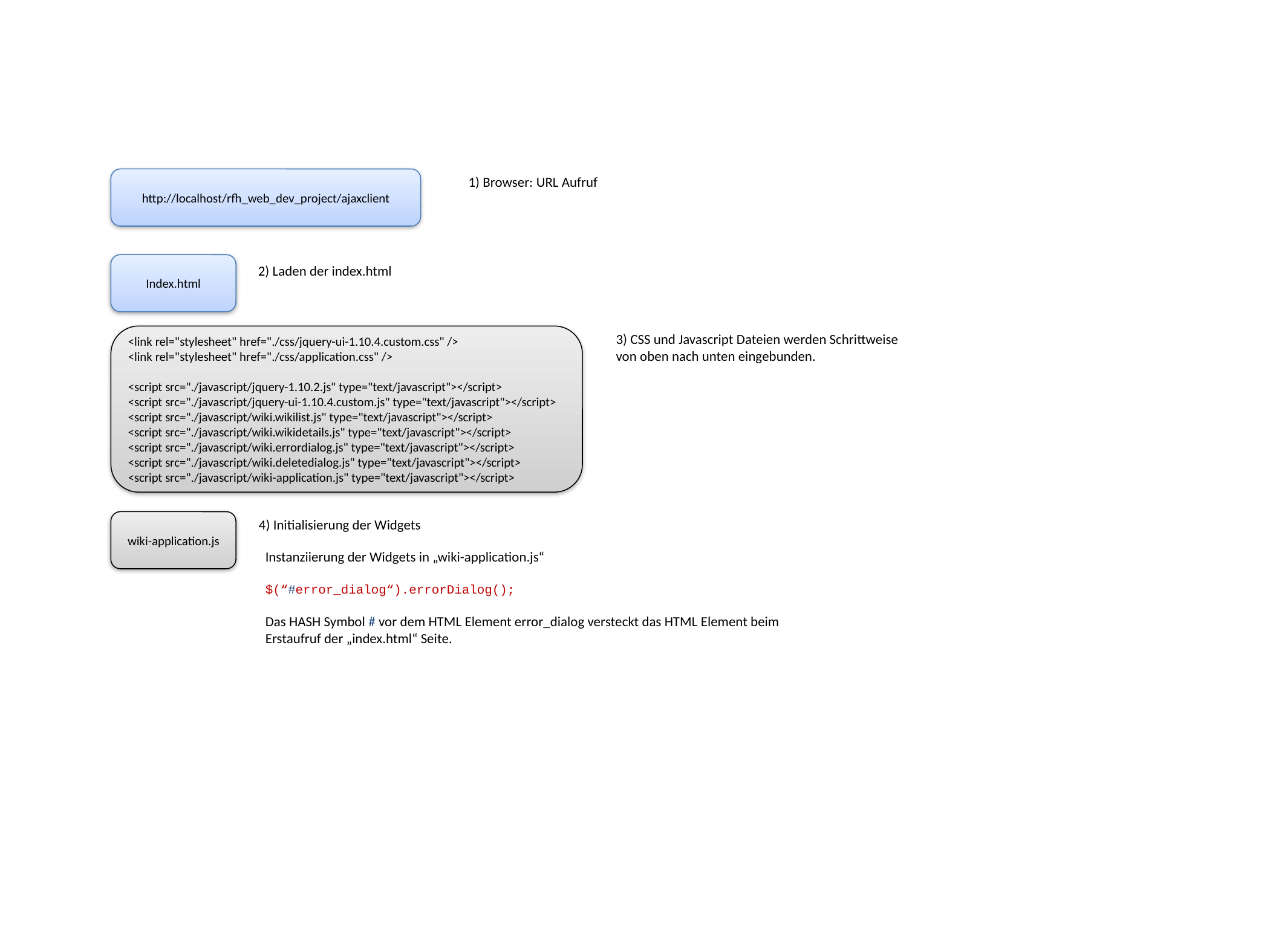

1) Browser: URL Aufruf
http://localhost/rfh_web_dev_project/ajaxclient
Index.html
2) Laden der index.html
<link rel="stylesheet" href="./css/jquery-ui-1.10.4.custom.css" />
<link rel="stylesheet" href="./css/application.css" />

<script src="./javascript/jquery-1.10.2.js" type="text/javascript"></script>
<script src="./javascript/jquery-ui-1.10.4.custom.js" type="text/javascript"></script>
<script src="./javascript/wiki.wikilist.js" type="text/javascript"></script>
<script src="./javascript/wiki.wikidetails.js" type="text/javascript"></script>
<script src="./javascript/wiki.errordialog.js" type="text/javascript"></script>
<script src="./javascript/wiki.deletedialog.js" type="text/javascript"></script>
<script src="./javascript/wiki-application.js" type="text/javascript"></script>
3) CSS und Javascript Dateien werden Schrittweise von oben nach unten eingebunden.

wiki-application.js
4) Initialisierung der Widgets
Instanziierung der Widgets in „wiki-application.js“

$(“#error_dialog“).errorDialog();

Das HASH Symbol # vor dem HTML Element error_dialog versteckt das HTML Element beim Erstaufruf der „index.html“ Seite.